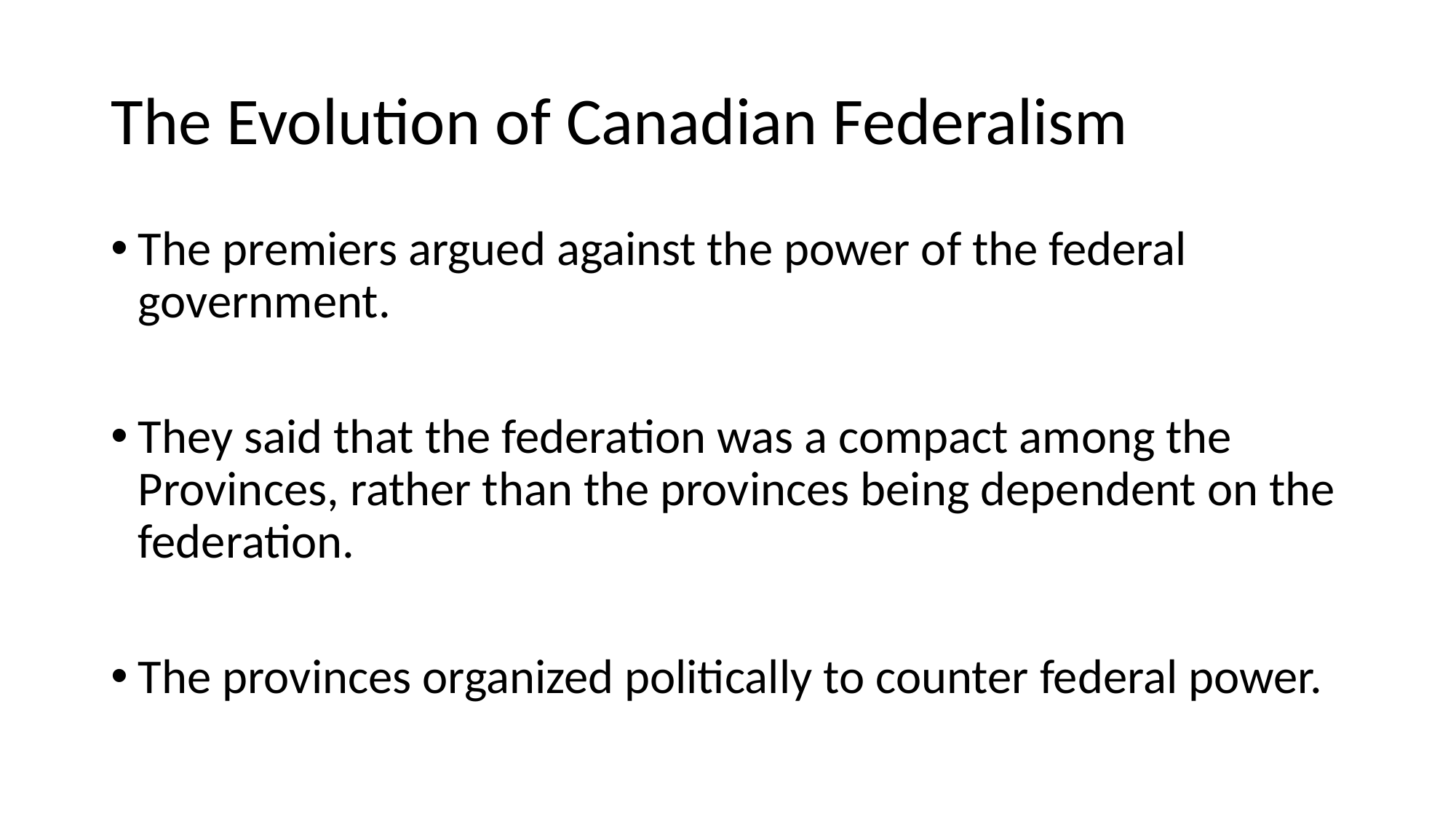

# The Evolution of Canadian Federalism
The premiers argued against the power of the federal government.

They said that the federation was a compact among the Provinces, rather than the provinces being dependent on the federation.

The provinces organized politically to counter federal power.